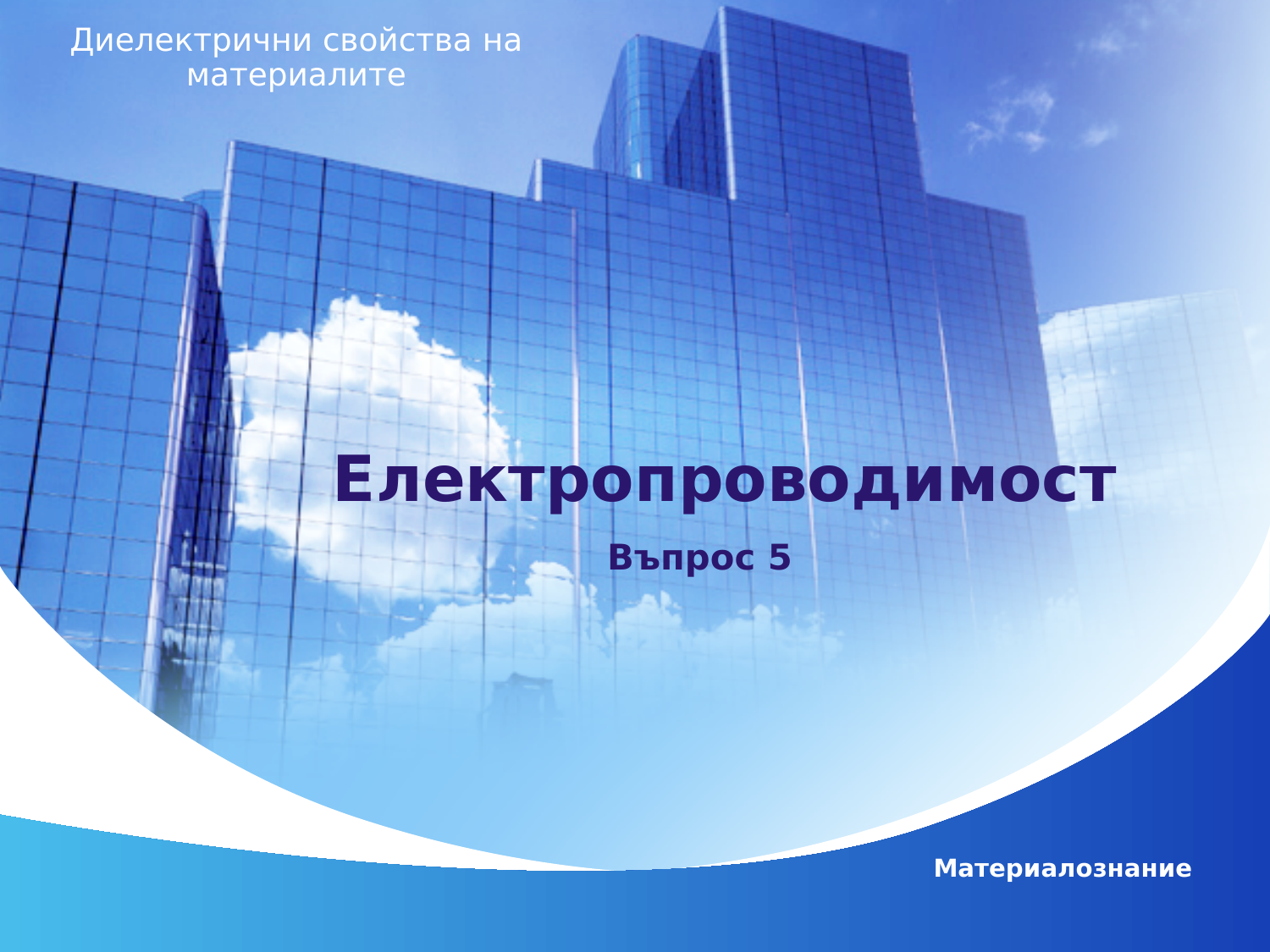

Диелектрични свойства на материалите
# Електропроводимост
Въпрос 5